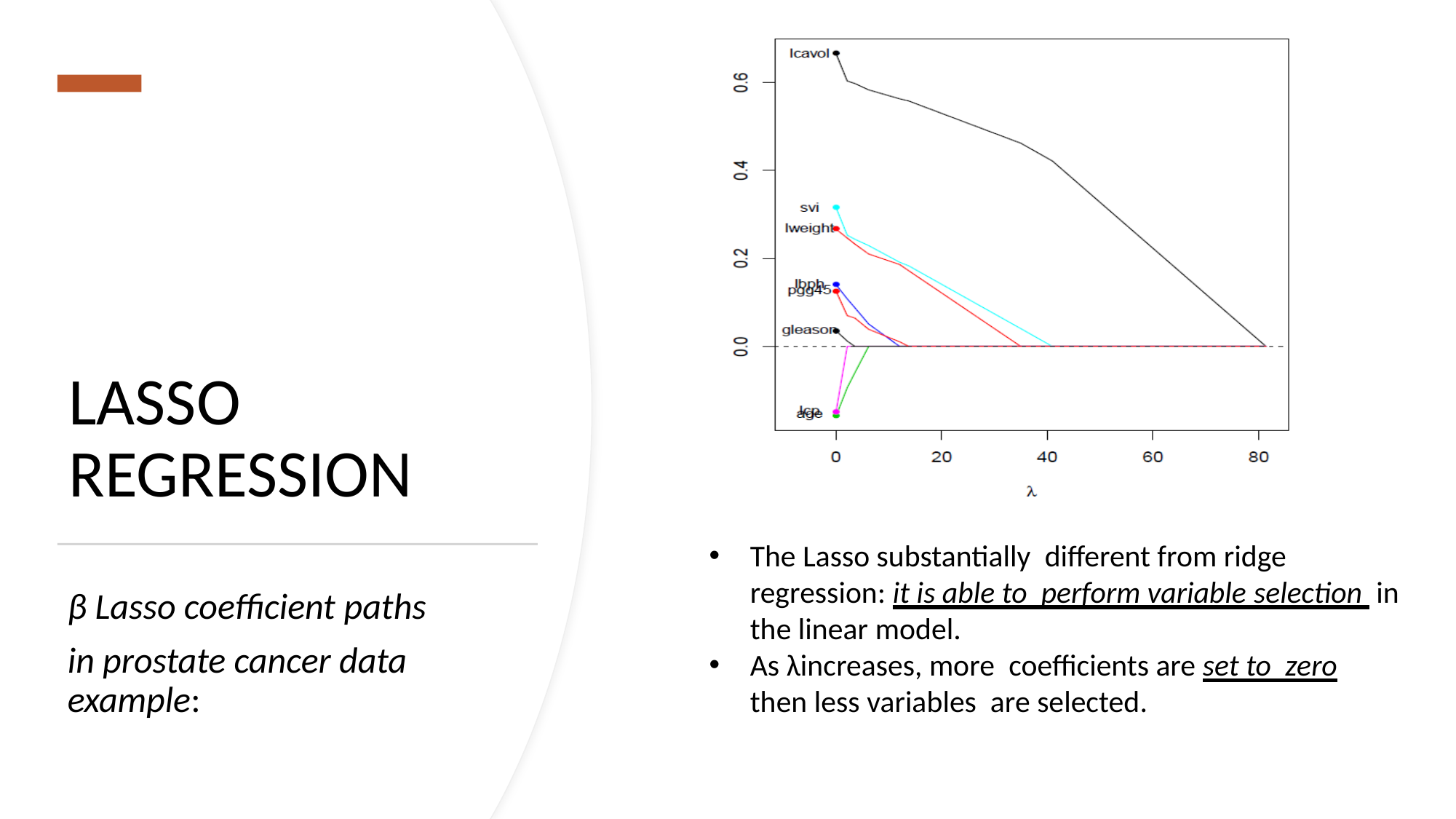

# LASSO REGRESSION
The Lasso substantially  different from ridge  regression: it is able to  perform variable selection  in the linear model.
As λincreases, more  coefficients are set to  zero then less variables  are selected.

β Lasso coefficient paths
in prostate cancer data example: